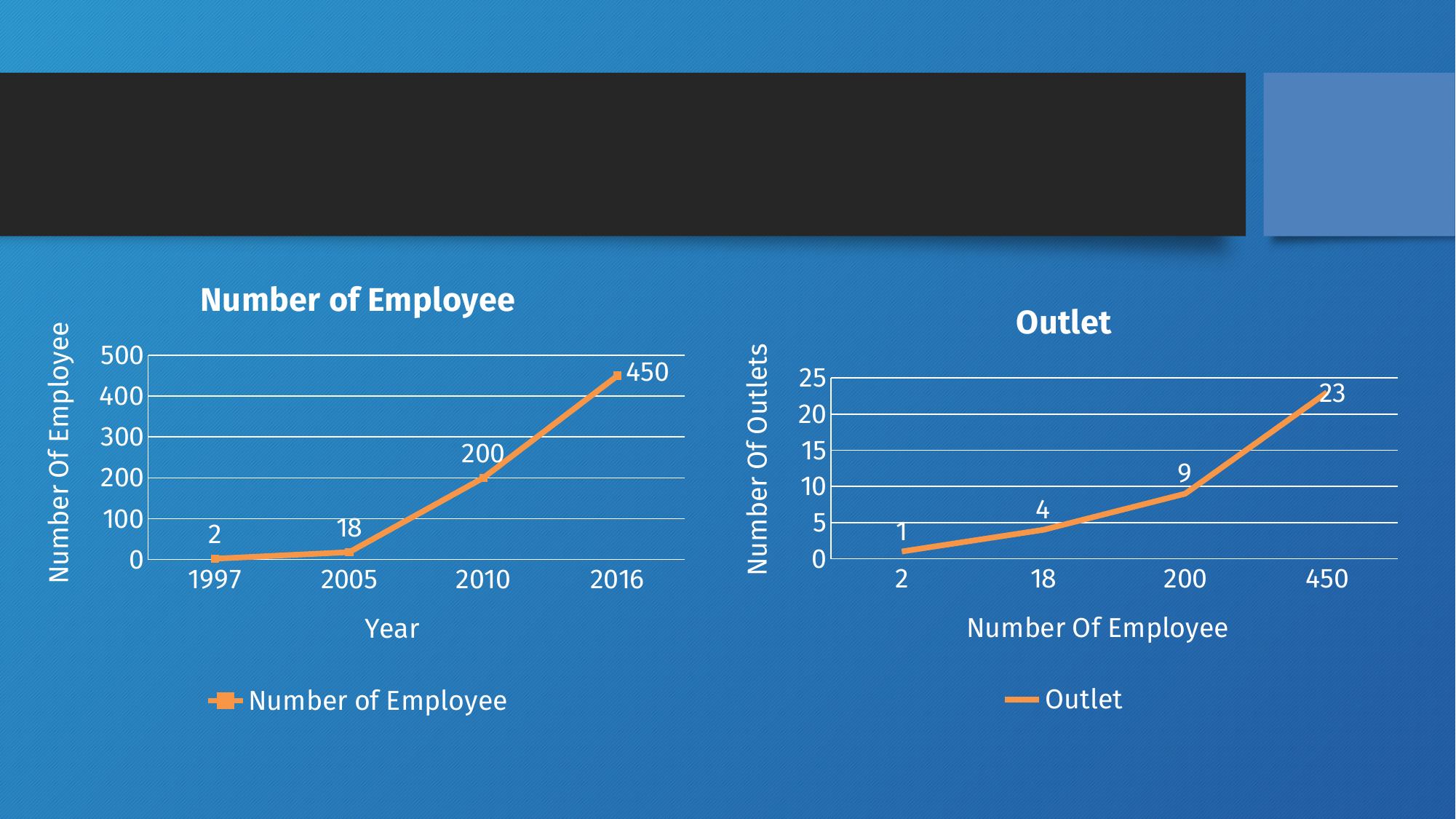

### Chart:

| Category | Number of Employee |
|---|---|
| 1997 | 2.0 |
| 2005 | 18.0 |
| 2010 | 200.0 |
| 2016 | 450.0 |

### Chart:

| Category | Outlet |
|---|---|
| 2 | 1.0 |
| 18 | 4.0 |
| 200 | 9.0 |
| 450 | 23.0 |